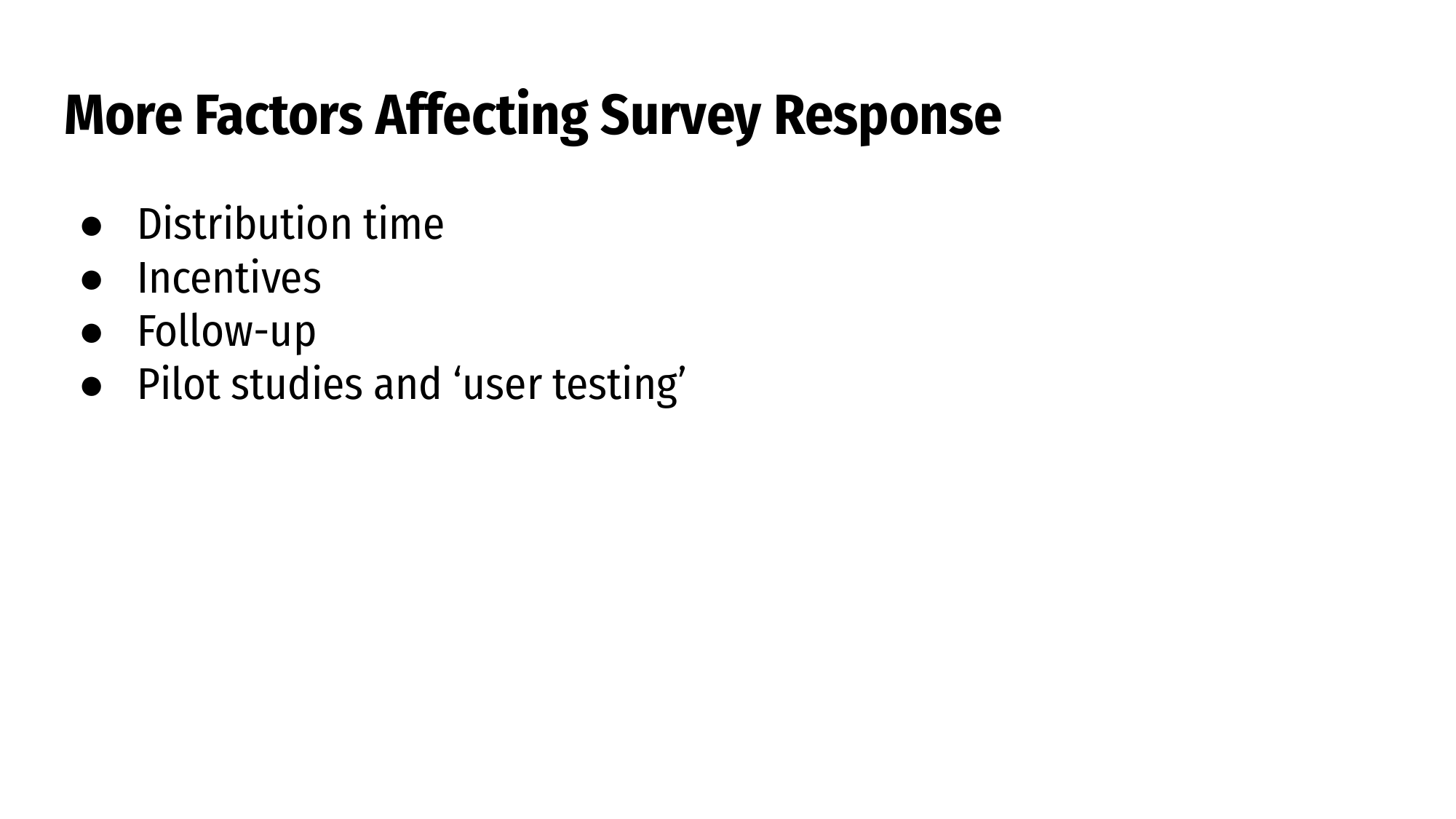

# More Factors Affecting Survey Response
Distribution time
Incentives
Follow-up
Pilot studies and ‘user testing’